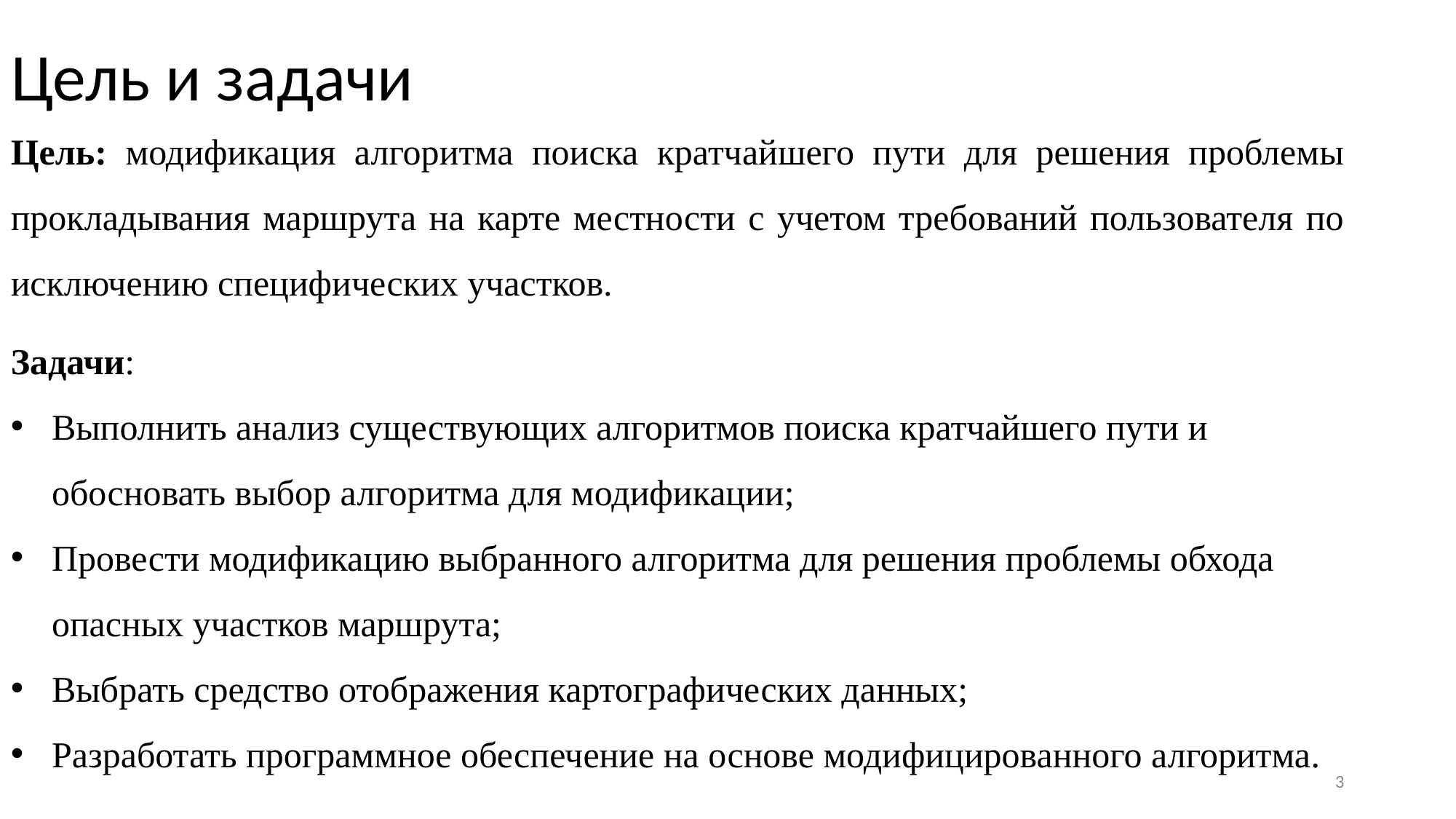

# Цель и задачи
Цель: модификация алгоритма поиска кратчайшего пути для решения проблемы прокладывания маршрута на карте местности с учетом требований пользователя по исключению специфических участков.
Задачи:
Выполнить анализ существующих алгоритмов поиска кратчайшего пути и обосновать выбор алгоритма для модификации;
Провести модификацию выбранного алгоритма для решения проблемы обхода опасных участков маршрута;
Выбрать средство отображения картографических данных;
Разработать программное обеспечение на основе модифицированного алгоритма.
3